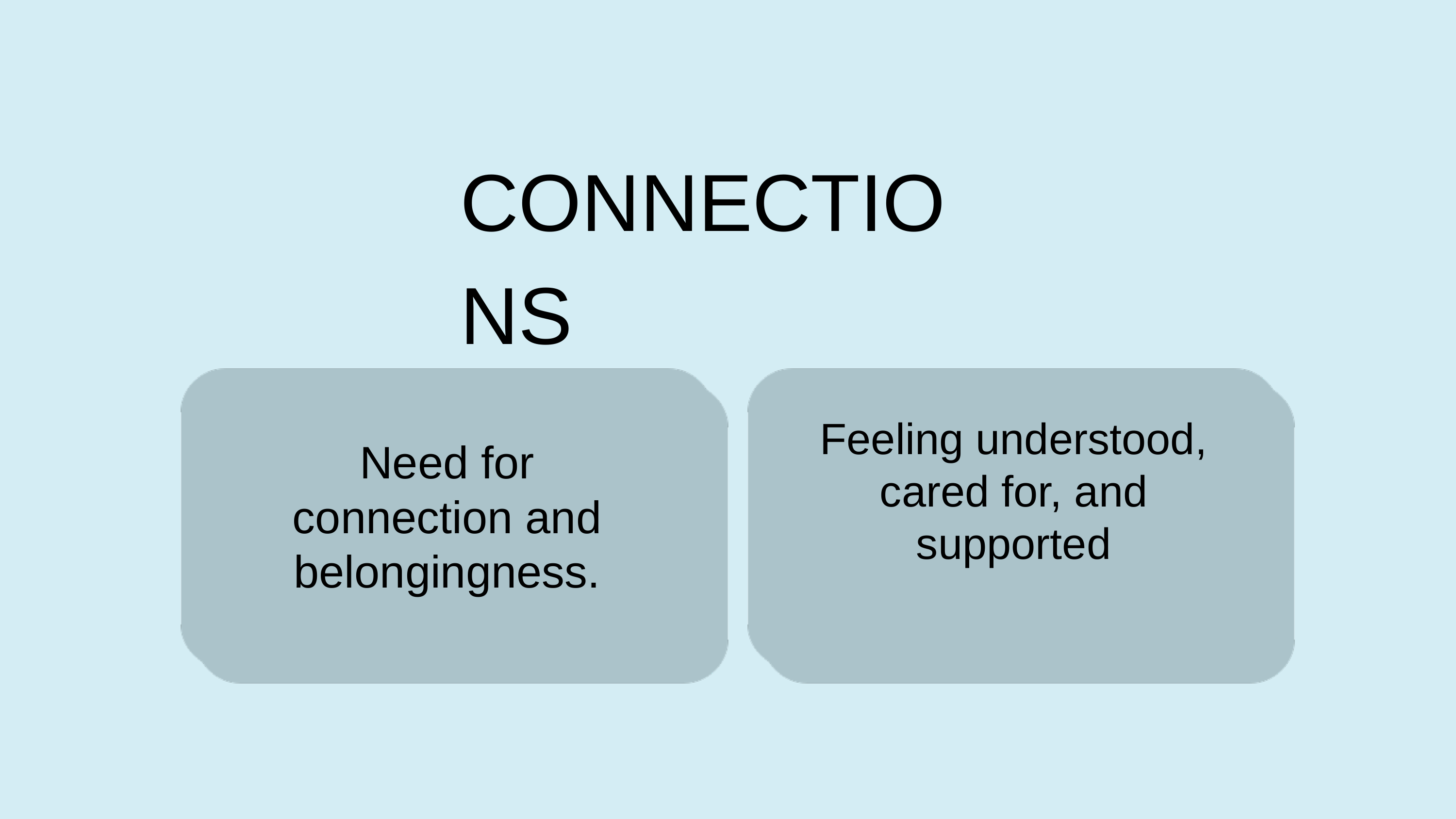

CONNECTIONS

Feeling understood, cared for, and
supported
Need for connection and belongingness.